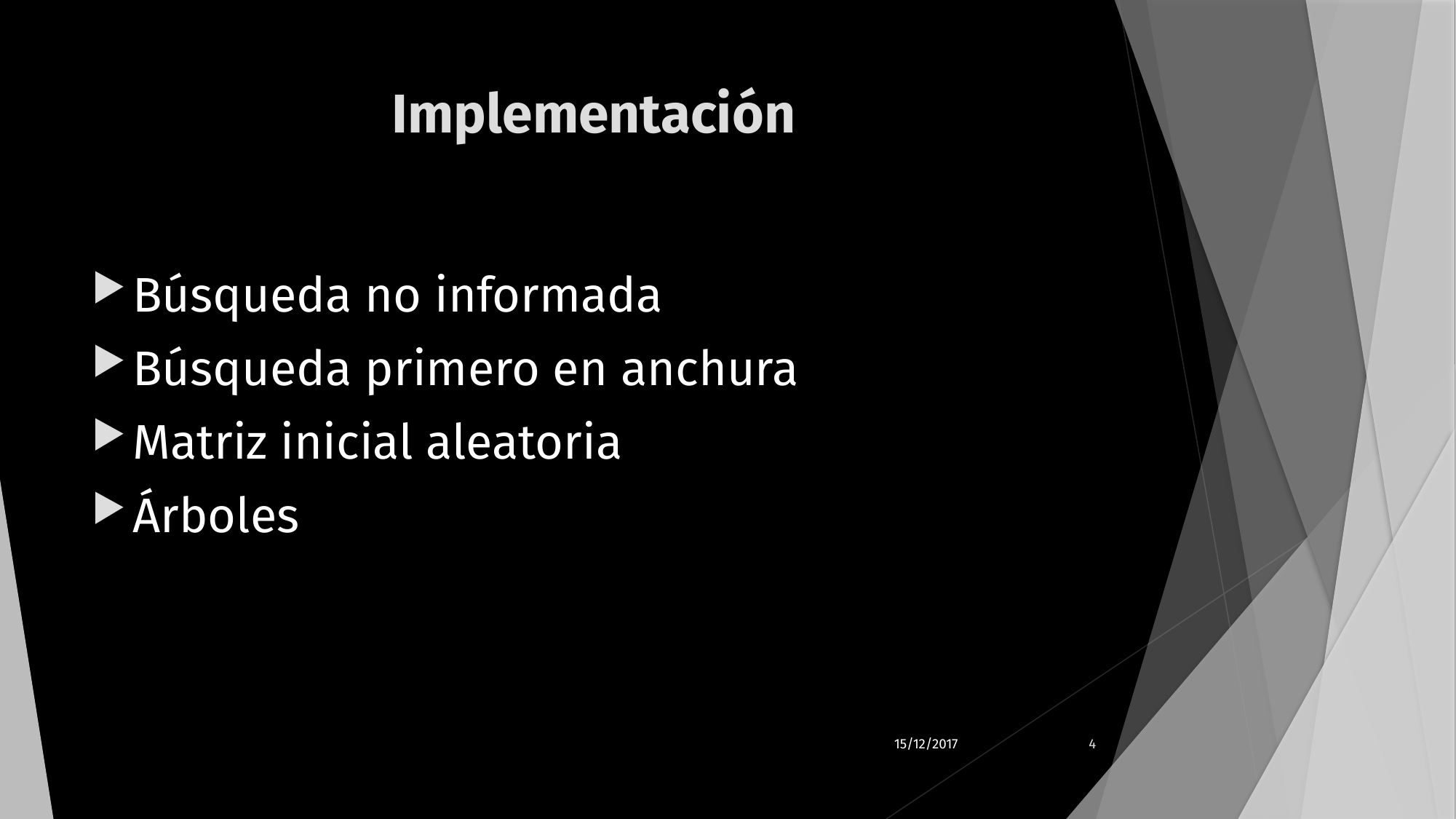

# Implementación
Búsqueda no informada
Búsqueda primero en anchura
Matriz inicial aleatoria
Árboles

15/12/2017
4